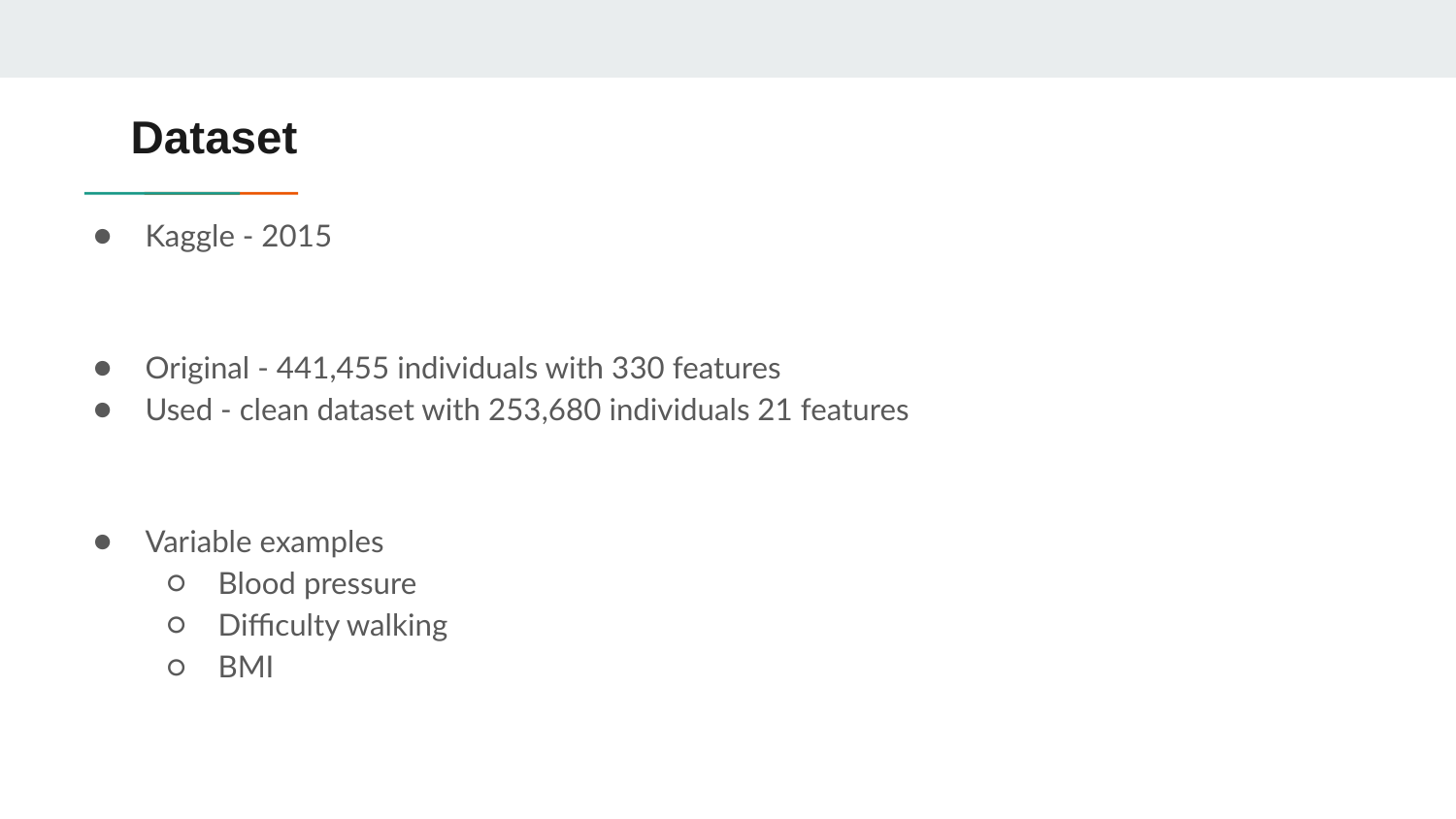

# Dataset

Kaggle - 2015

Original - 441,455 individuals with 330 features
Used - clean dataset with 253,680 individuals 21 features

Variable examples
Blood pressure
Difficulty walking
BMI